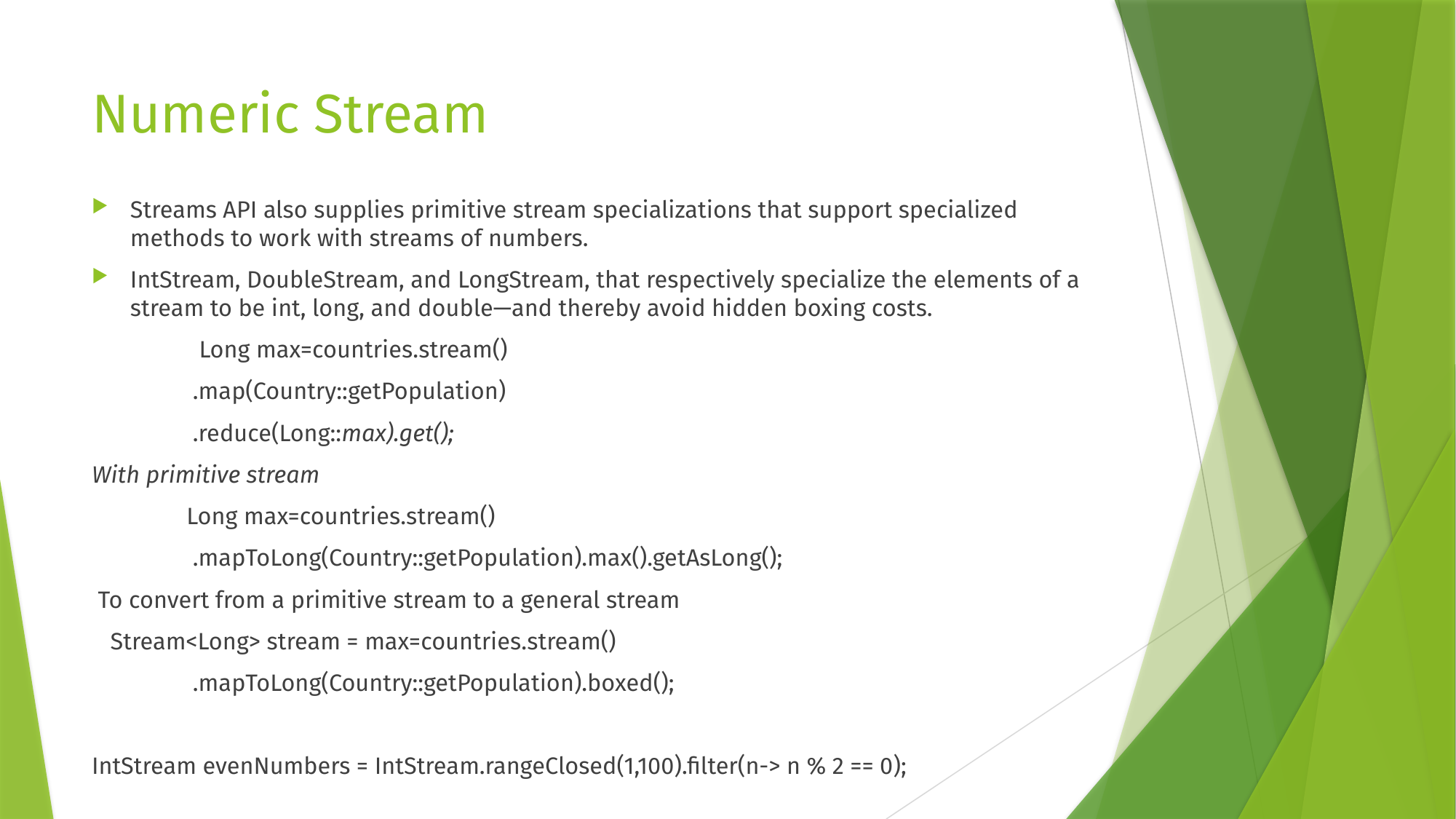

# Numeric Stream
Streams API also supplies primitive stream specializations that support specialized methods to work with streams of numbers.
IntStream, DoubleStream, and LongStream, that respectively specialize the elements of a stream to be int, long, and double—and thereby avoid hidden boxing costs.
 	  Long max=countries.stream()
	 .map(Country::getPopulation)
	 .reduce(Long::max).get();
With primitive stream
	Long max=countries.stream()
	 .mapToLong(Country::getPopulation).max().getAsLong();
 To convert from a primitive stream to a general stream
   Stream<Long> stream = max=countries.stream()
	 .mapToLong(Country::getPopulation).boxed();

IntStream evenNumbers = IntStream.rangeClosed(1,100).filter(n-> n % 2 == 0);